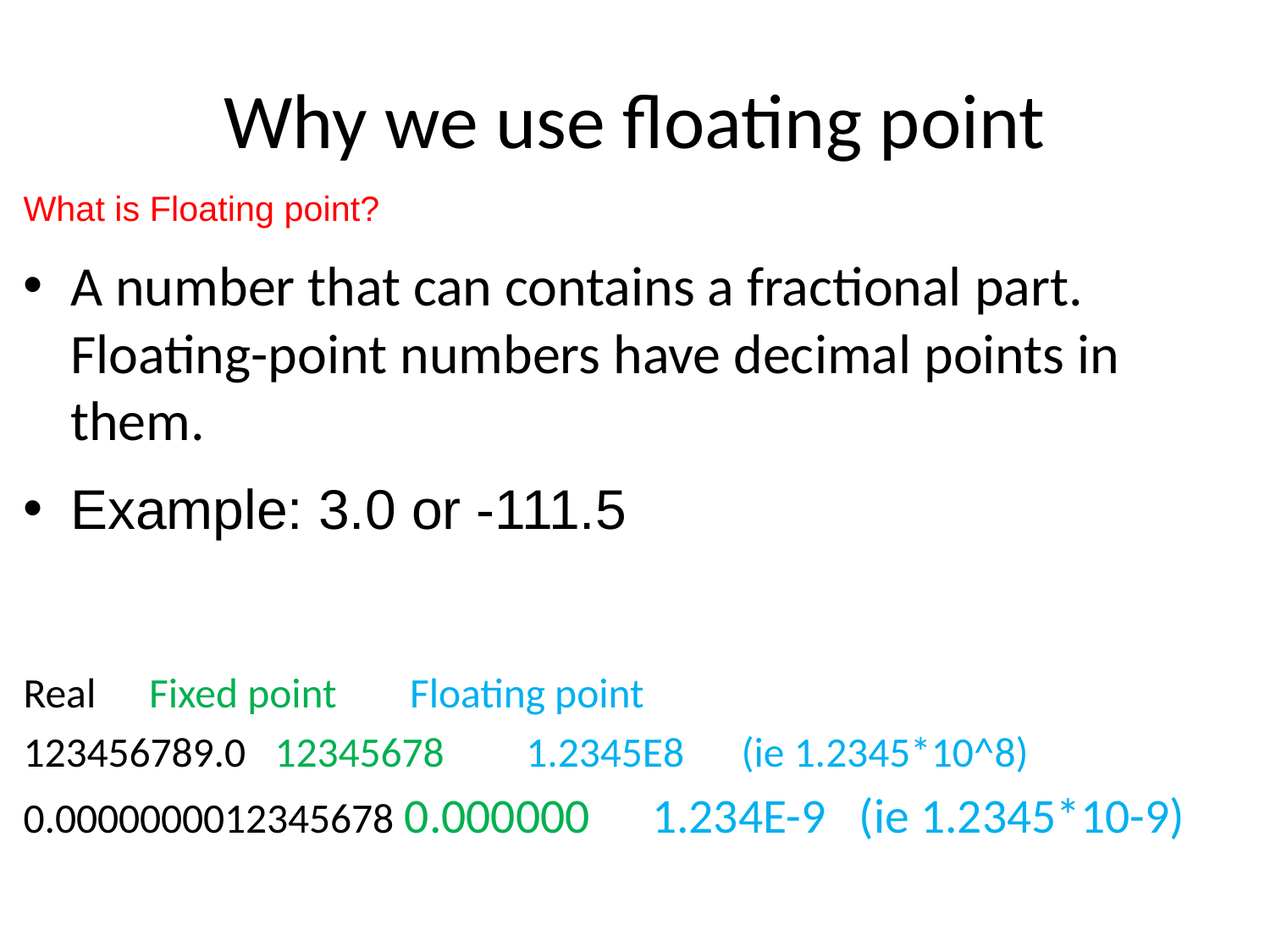

# Why we use floating point
What is Floating point?
A number that can contains a fractional part. Floating-point numbers have decimal points in them.
Example: 3.0 or -111.5

Real			Fixed point	 Floating point
123456789.0   		12345678 	1.2345E8      (ie 1.2345*10^8)
0.0000000012345678 0.000000 	1.234E-9   (ie 1.2345*10-9)